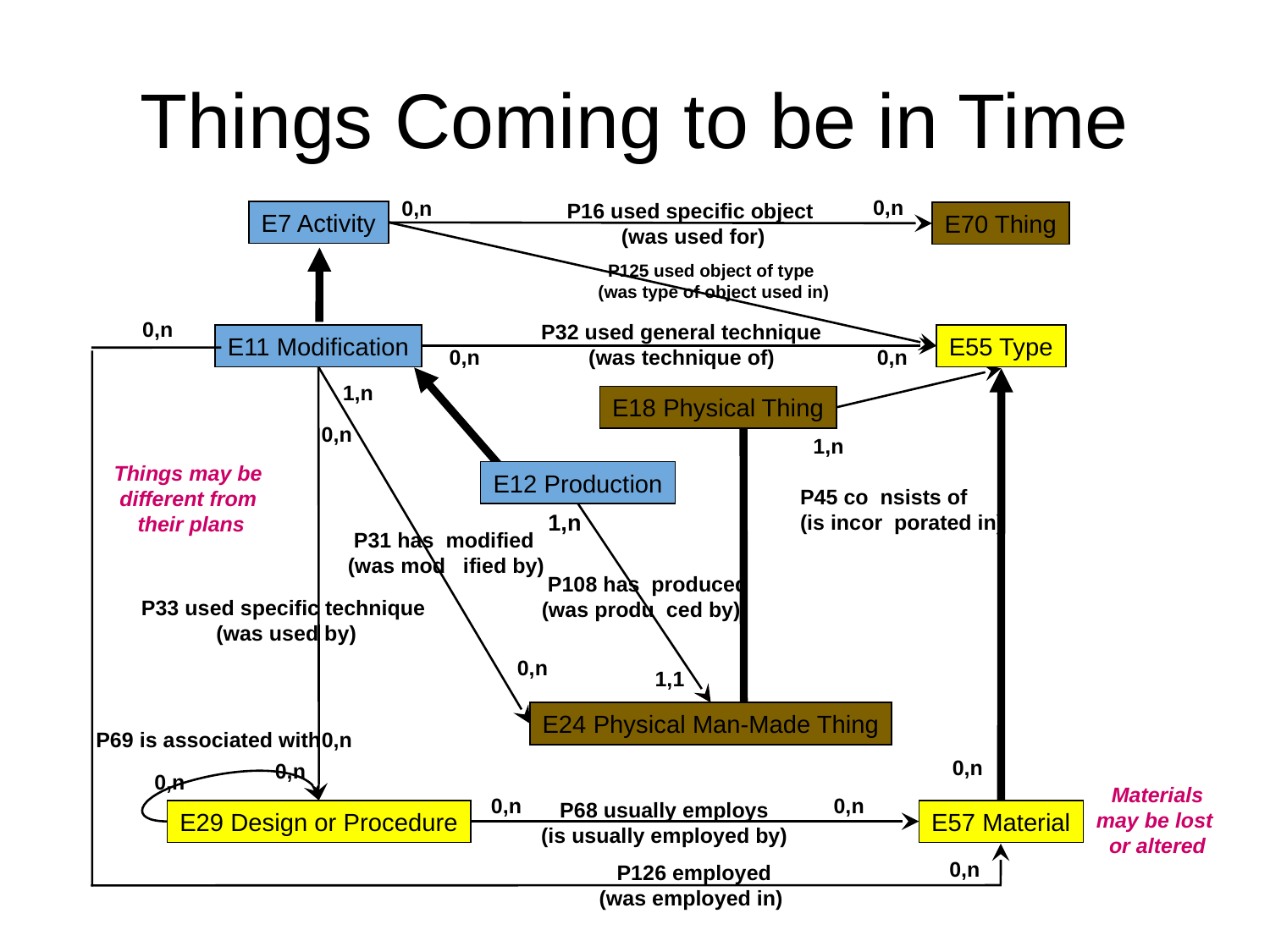

# Things Coming to be in Time
0,n
0,n
P16 used specific object
(was used for)
E7 Activity
E70 Thing

P125 used object of type
(was type of object used in)
0,n
P32 used general technique
(was technique of)
E11 Modification
E55 Type
0,n
0,n

1,n
E18 Physical Thing

0,n
1,n
Things may be
different from
their plans
E12 Production
P45 co  nsists of
(is incor  porated in)
1,n
 P31 has  modified
(was mod   ified by)
 P108 has  produced
(was produ  ced by)
P33 used specific technique
 (was used by)
0,n
1,1
E24 Physical Man-Made Thing
 P69 is associated with
0,n
0,n
0,n
0,n
Materials
may be lost
or altered
0,n
0,n
P68 usually employs
(is usually employed by)
E29 Design or Procedure
E57 Material

0,n
 P126 employed
(was employed in)